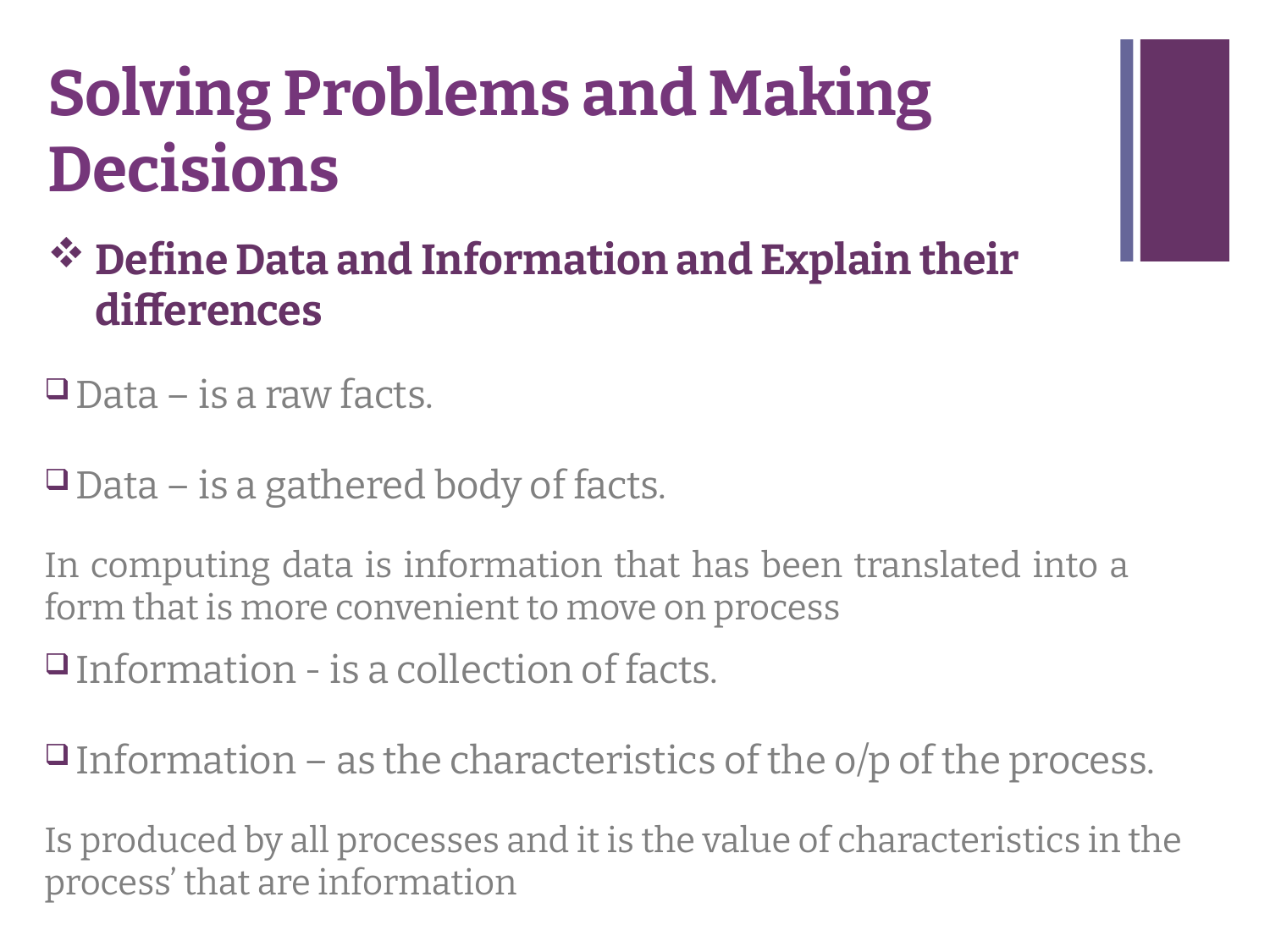

Solving Problems and Making Decisions
Define Data and Information and Explain their differences
Data – is a raw facts.
Data – is a gathered body of facts.
In computing data is information that has been translated into a form that is more convenient to move on process
Information - is a collection of facts.
Information – as the characteristics of the o/p of the process.
Is produced by all processes and it is the value of characteristics in the process’ that are information